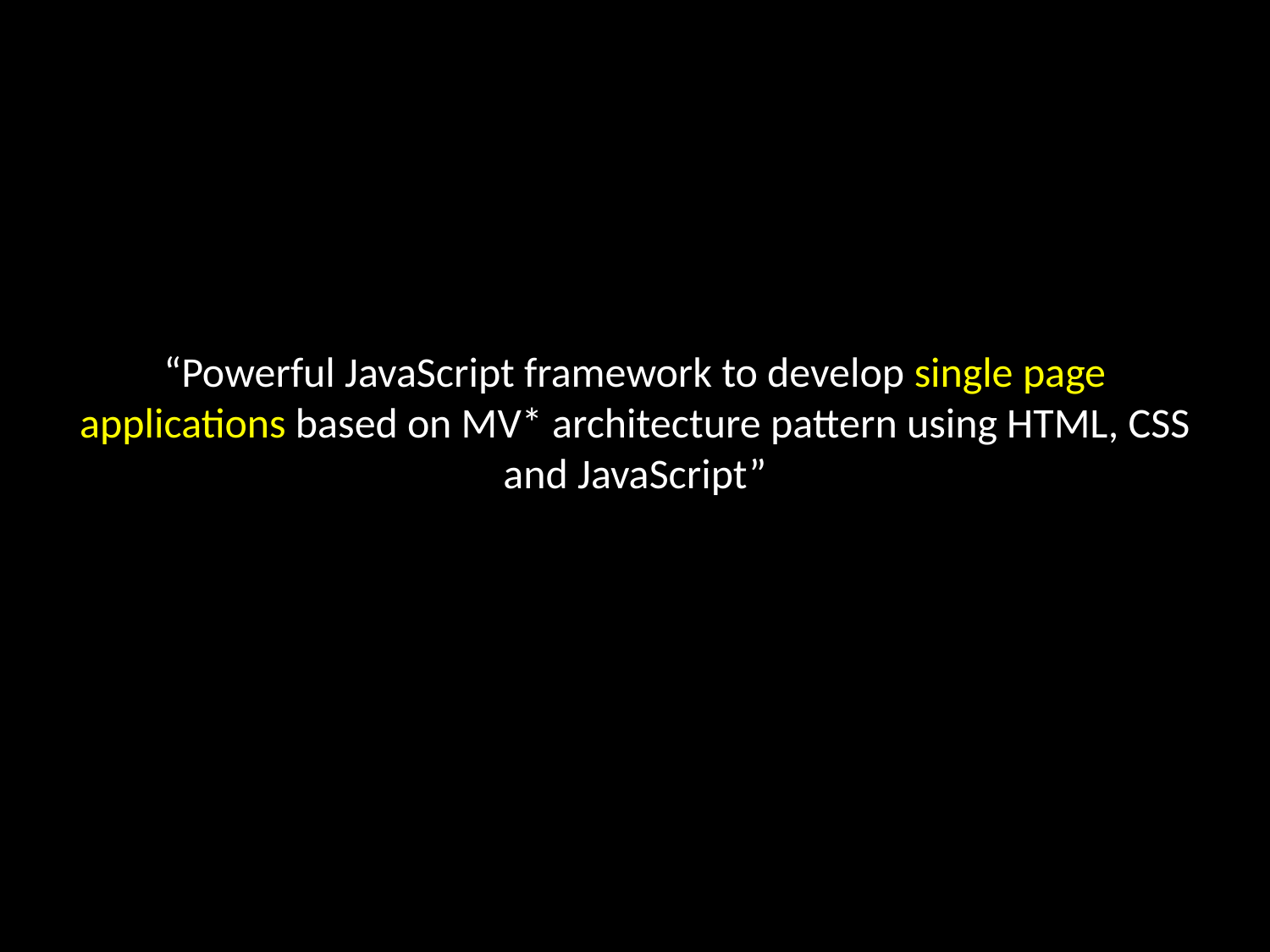

“Powerful JavaScript framework to develop single page applications based on MV* architecture pattern using HTML, CSS and JavaScript”